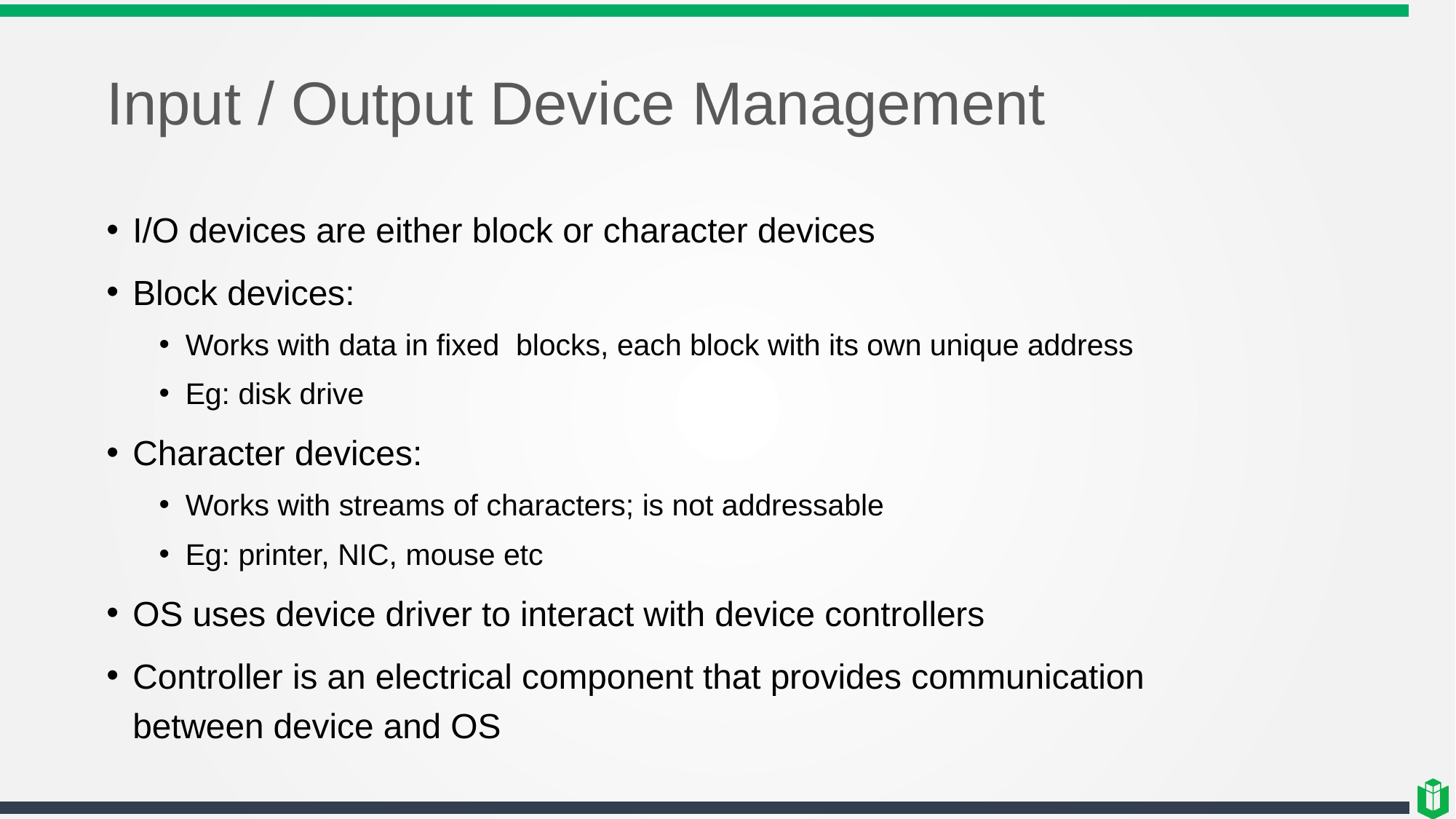

# Input / Output Device Management
I/O devices are either block or character devices
Block devices:
Works with data in fixed  blocks, each block with its own unique address
Eg: disk drive
Character devices:
Works with streams of characters; is not addressable
Eg: printer, NIC, mouse etc
OS uses device driver to interact with device controllers
Controller is an electrical component that provides communication between device and OS